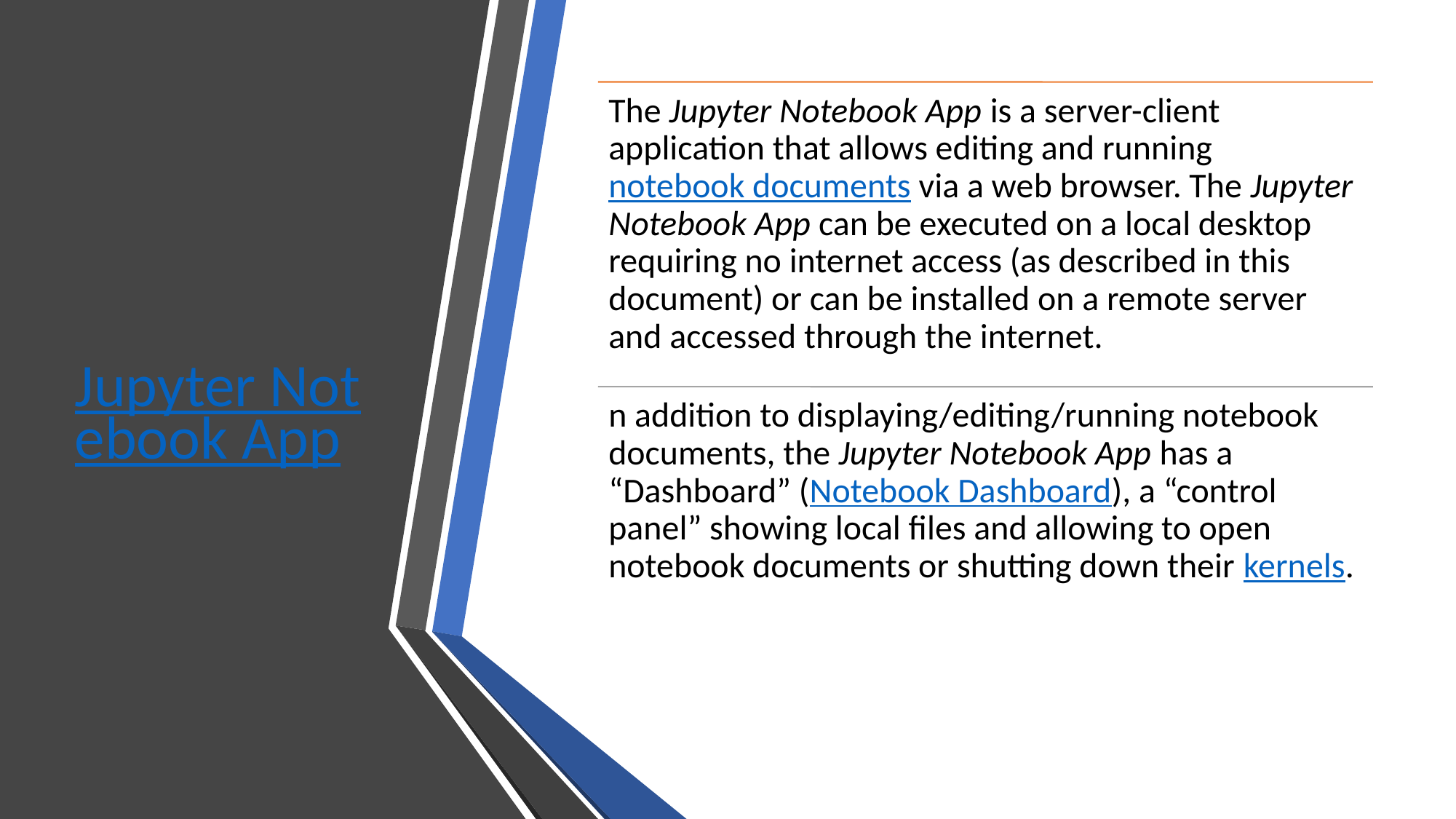

# Jupyter Notebook App
The Jupyter Notebook App is a server-client application that allows editing and running notebook documents via a web browser. The Jupyter Notebook App can be executed on a local desktop requiring no internet access (as described in this document) or can be installed on a remote server and accessed through the internet.
n addition to displaying/editing/running notebook documents, the Jupyter Notebook App has a “Dashboard” (Notebook Dashboard), a “control panel” showing local files and allowing to open notebook documents or shutting down their kernels.